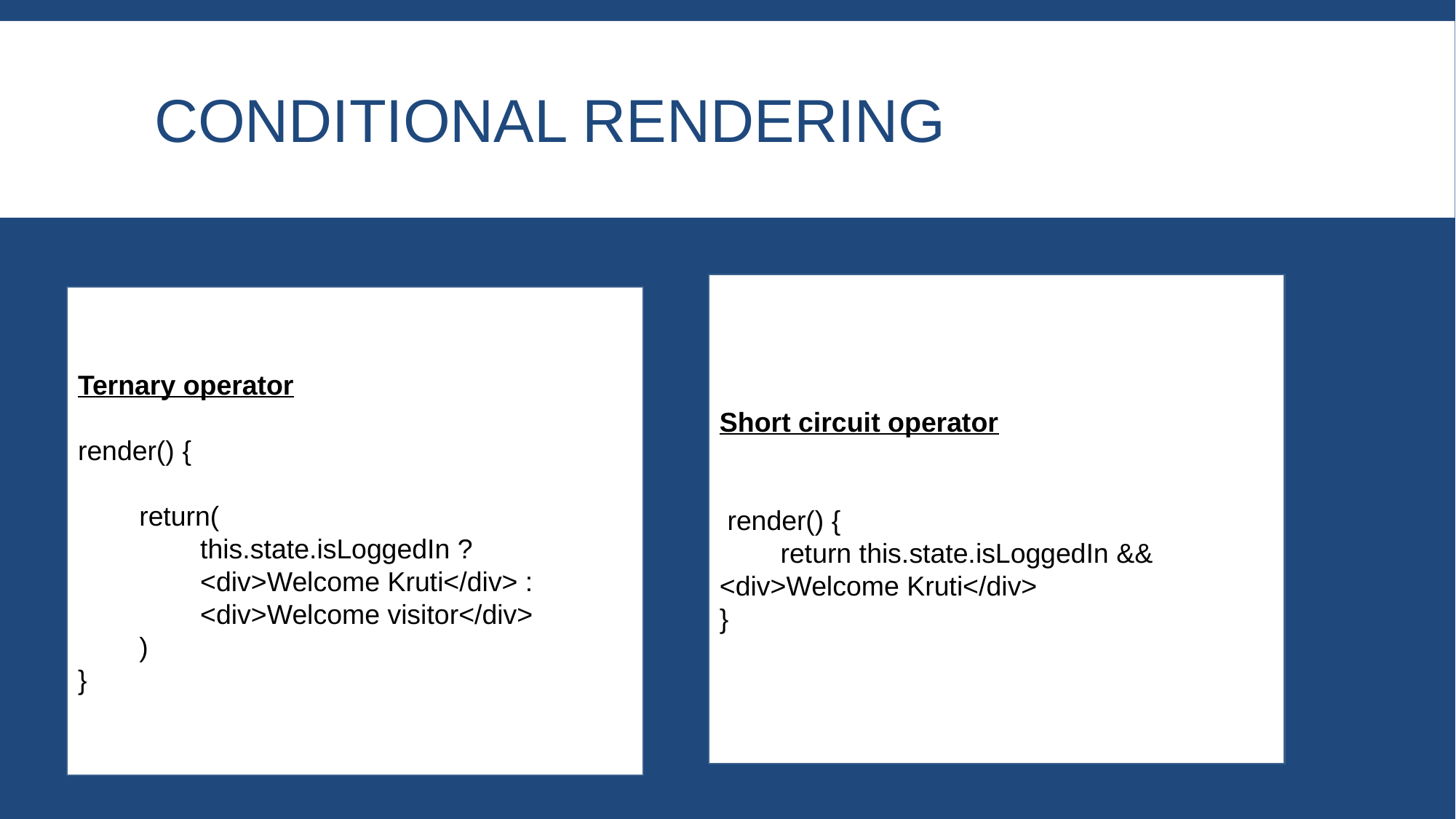

# Conditional rendering
Short circuit operator

 render() {
        return this.state.isLoggedIn &&   	<div>Welcome Kruti</div>
}

Ternary operator

render() {
        return(
                this.state.isLoggedIn ?
                <div>Welcome Kruti</div> :
                <div>Welcome visitor</div>
        )
}